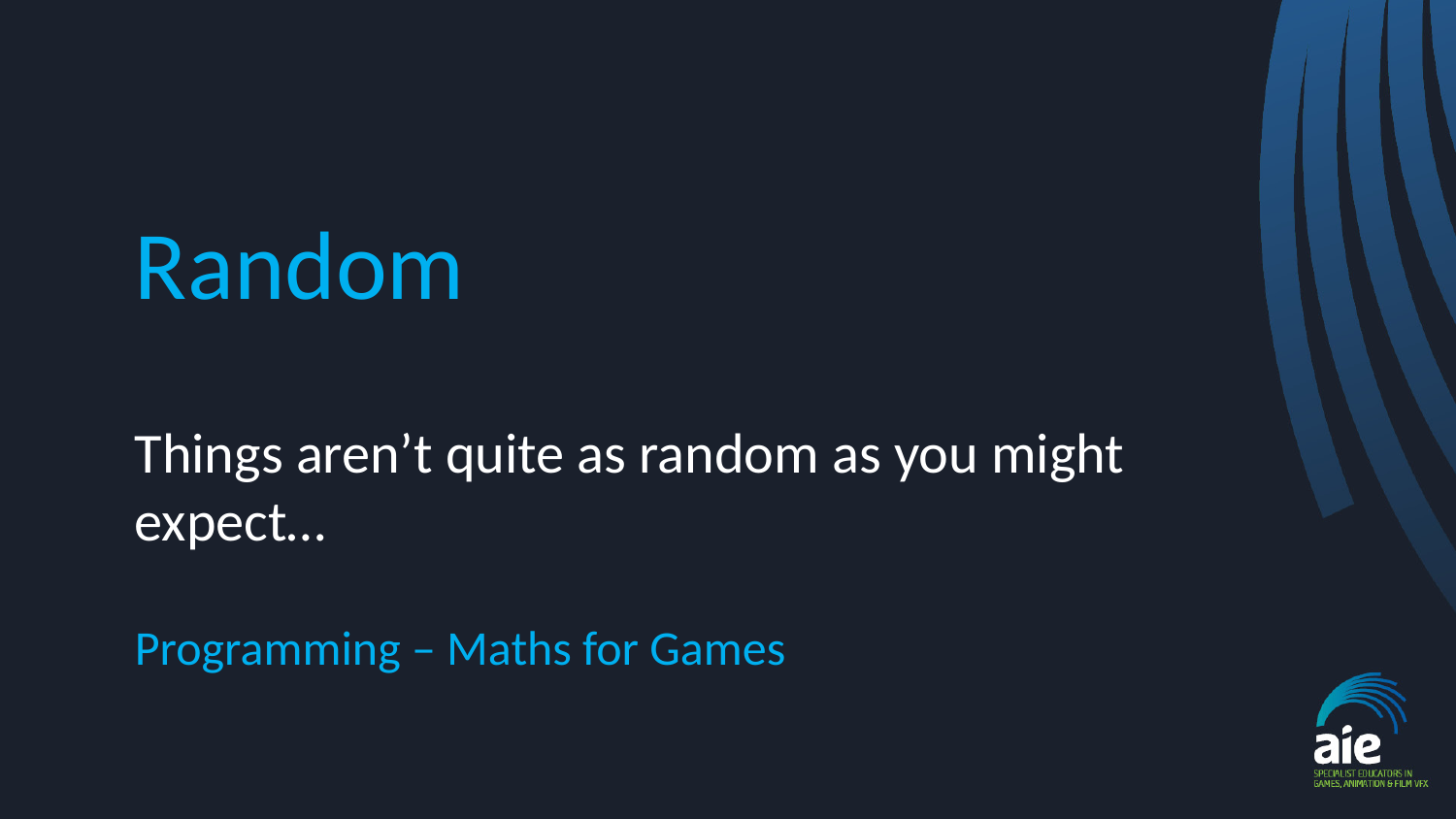

# Random
Things aren’t quite as random as you might expect…
Programming – Maths for Games